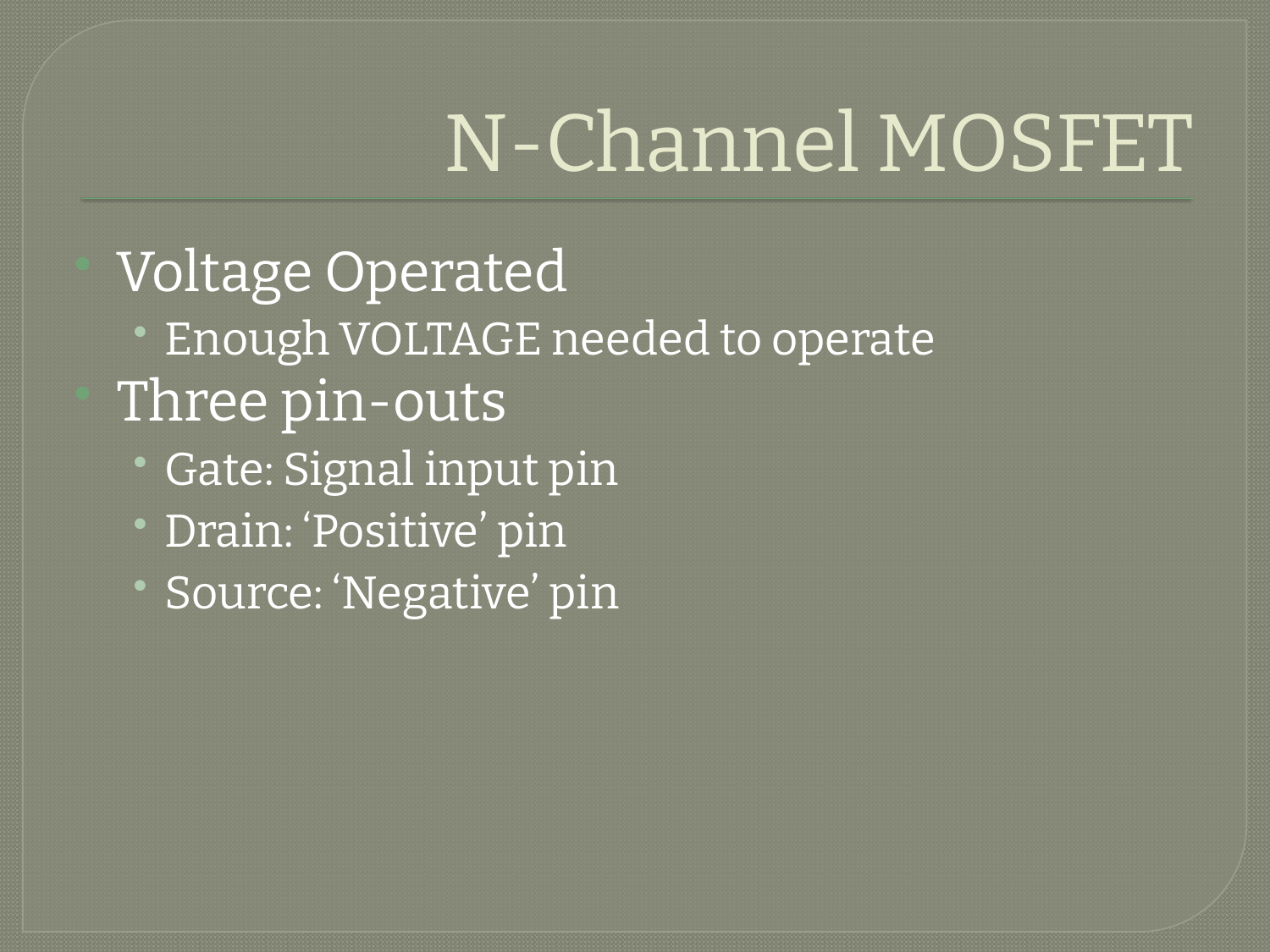

# N-Channel MOSFET
Voltage Operated
Enough VOLTAGE needed to operate
Three pin-outs
Gate: Signal input pin
Drain: ‘Positive’ pin
Source: ‘Negative’ pin